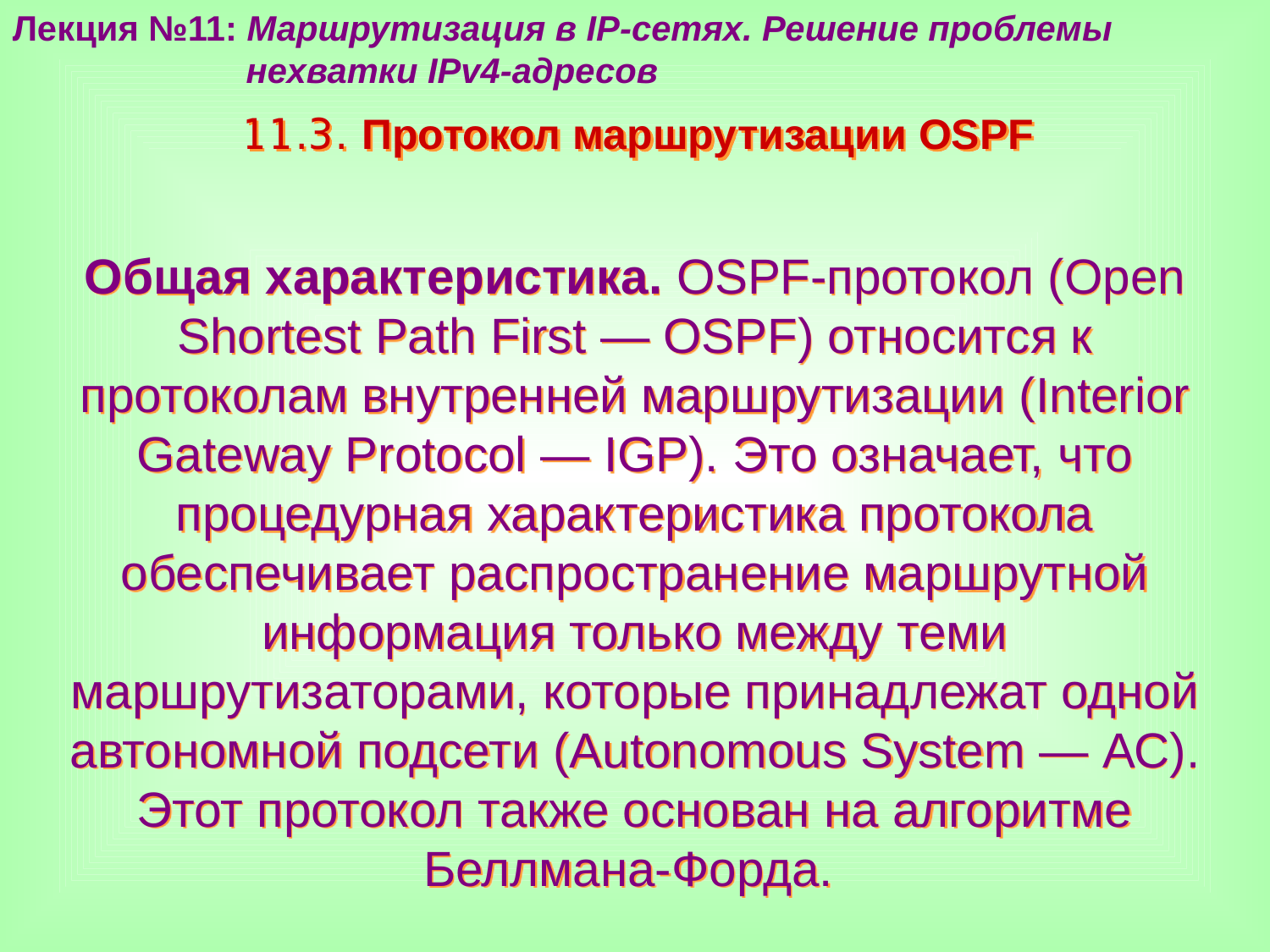

Лекция №11: Маршрутизация в IP-сетях. Решение проблемы
                        нехватки IPv4-адресов
11.3. Протокол маршрутизации OSPF
Общая характеристика. OSPF-протокол (Open Shortest Path First — OSPF) относится к протоколам внутренней маршрутизации (Interior Gateway Protocol — IGP). Это означает, что процедурная характеристика протокола обеспечивает распространение маршрутной информация только между теми маршрутизаторами, которые принадлежат одной автономной подсети (Autonomous System — АС). Этот протокол также основан на алгоритме Беллмана-Форда.